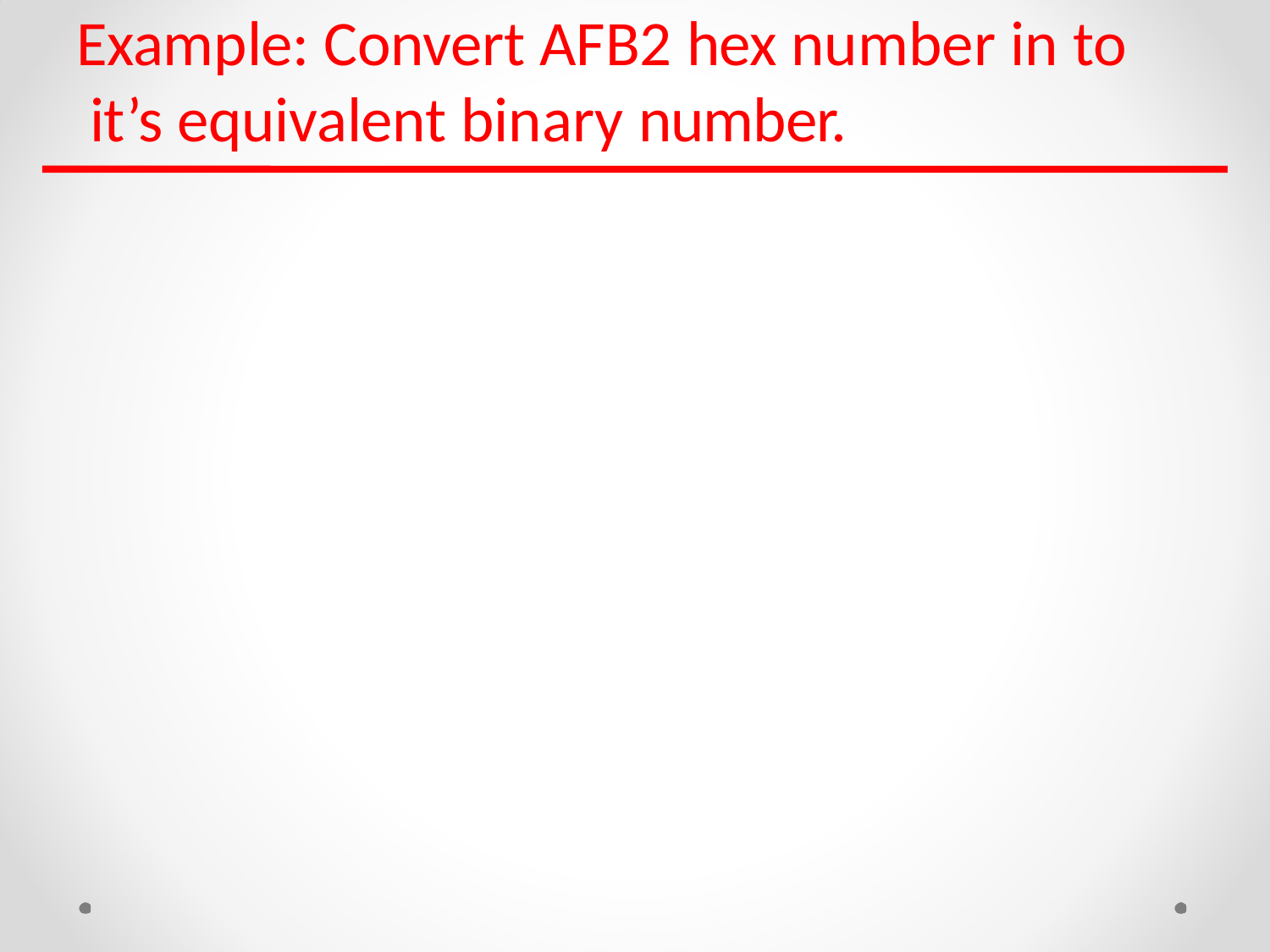

# Example: Convert AFB2 hex number in to  it’s equivalent binary number.